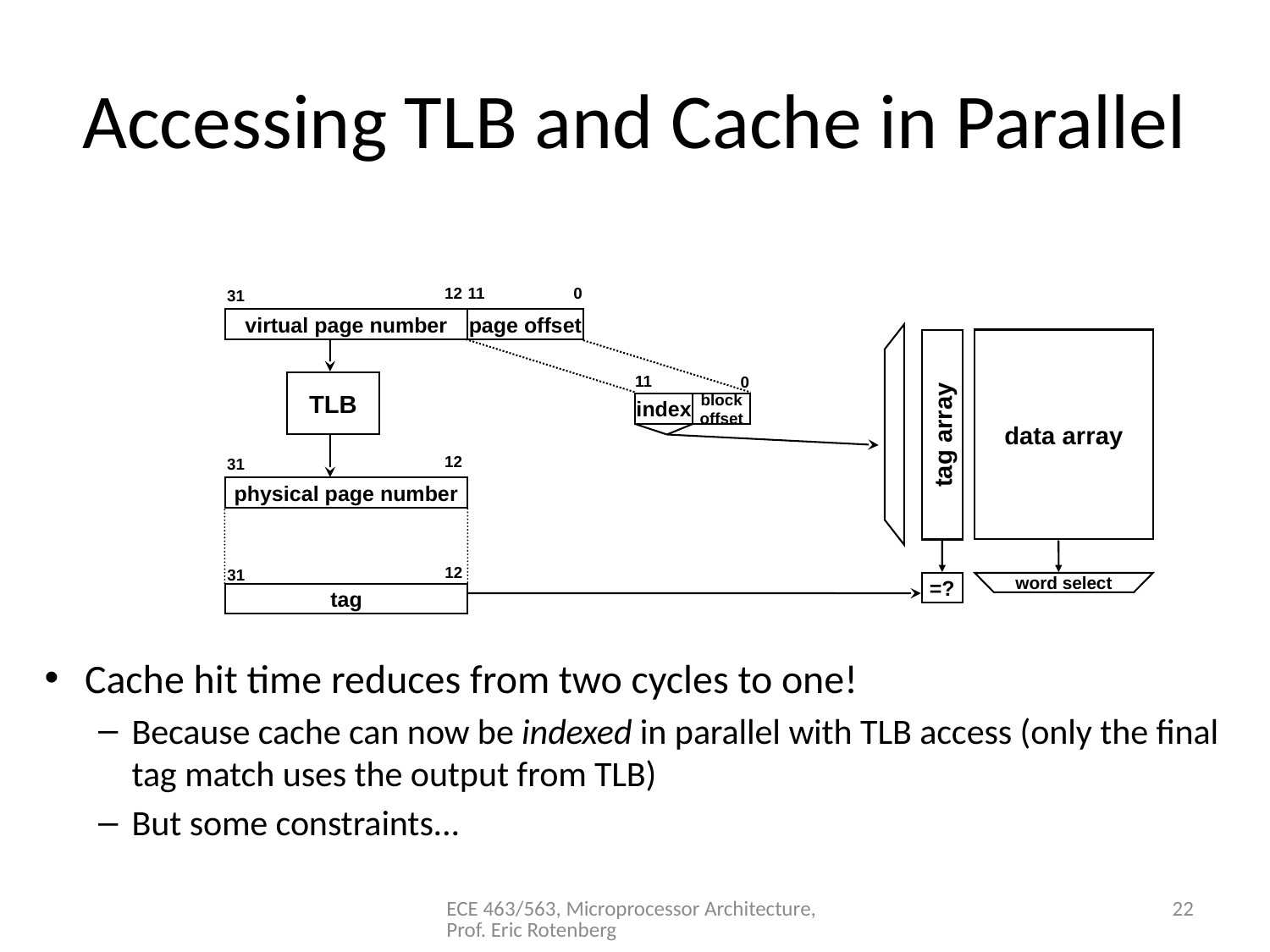

# Accessing TLB and Cache in Parallel
12
11
0
31
virtual page number
page offset
tag array
data array

11
0
index
block
offset
TLB

12
31
physical page number

12
31
=?
word select
tag

Cache hit time reduces from two cycles to one!
Because cache can now be indexed in parallel with TLB access (only the final tag match uses the output from TLB)
But some constraints...
ECE 463/563, Microprocessor Architecture, Prof. Eric Rotenberg
22